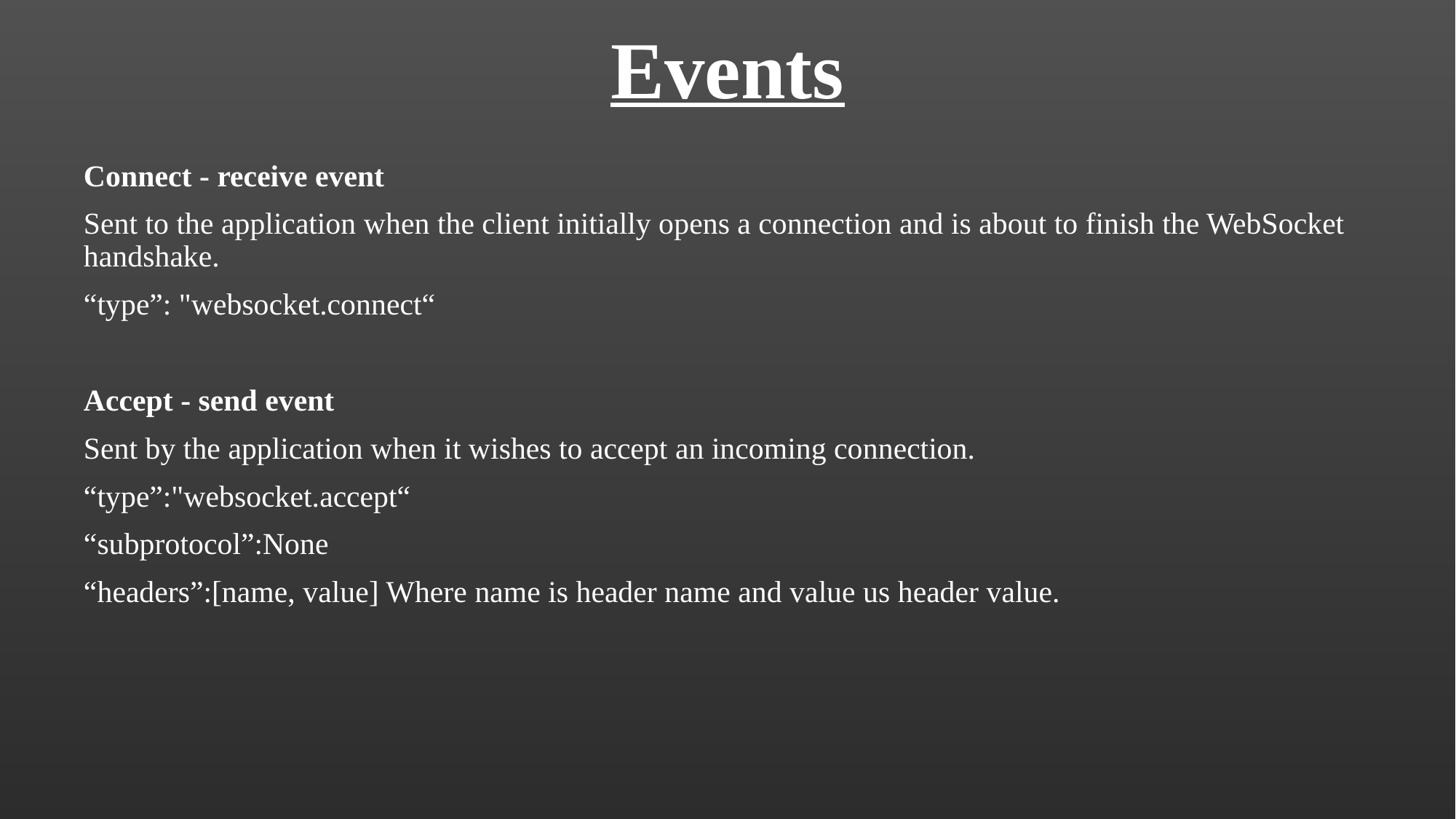

# Events
Connect - receive event
Sent to the application when the client initially opens a connection and is about to finish the WebSocket handshake.
“type”: "websocket.connect“

Accept - send event
Sent by the application when it wishes to accept an incoming connection.
“type”:"websocket.accept“
“subprotocol”:None
“headers”:[name, value] Where name is header name and value us header value.